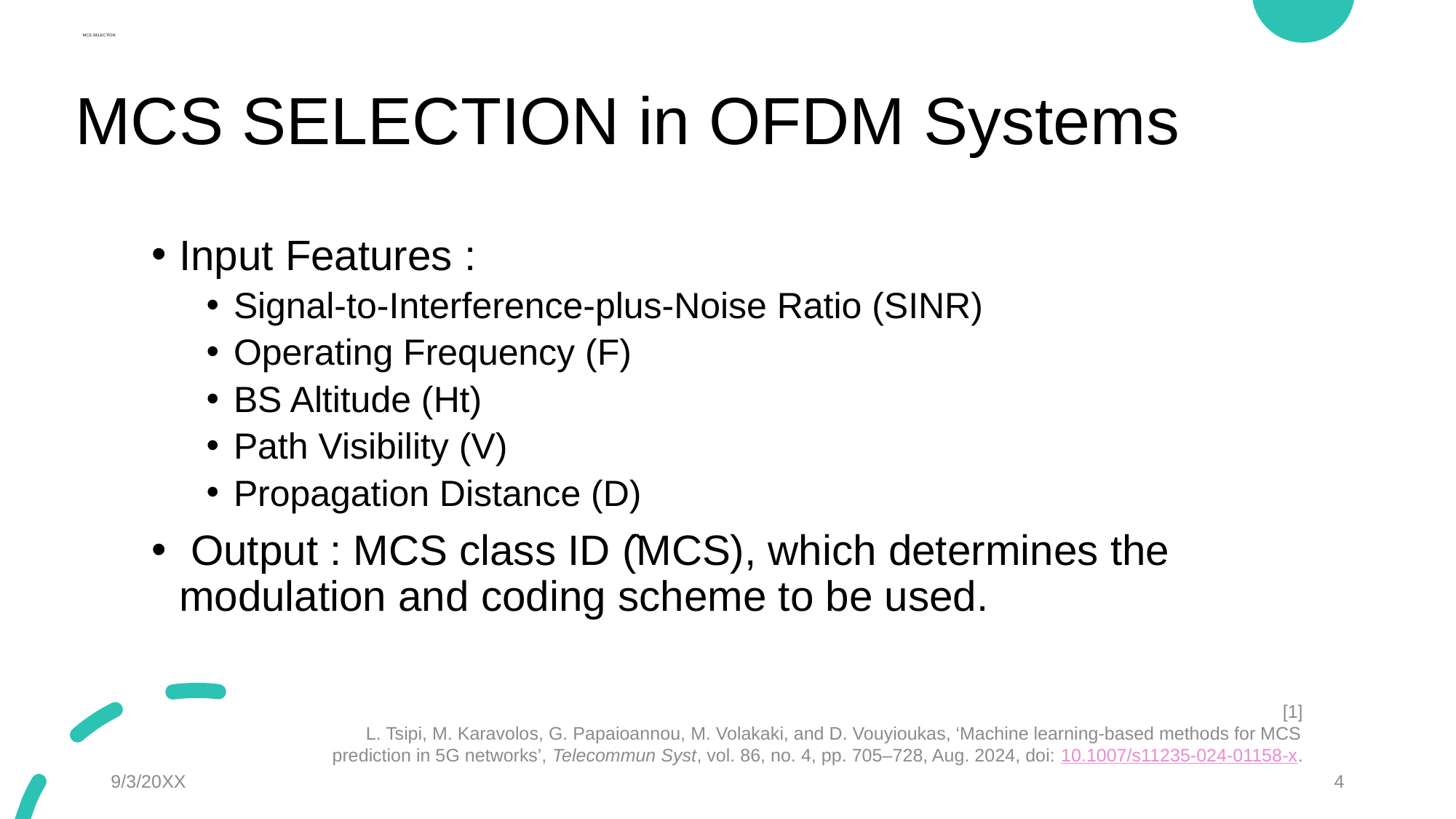

MCS SELECTION
# MCS SELECTION in OFDM Systems
Input Features :
Signal-to-Interference-plus-Noise Ratio (SINR)
Operating Frequency (F)
BS Altitude (Ht)
Path Visibility (V)
Propagation Distance (D)
 Output : MCS class ID (̂MCS), which determines the modulation and coding scheme to be used.

[1]
L. Tsipi, M. Karavolos, G. Papaioannou, M. Volakaki, and D. Vouyioukas, ‘Machine learning-based methods for MCS prediction in 5G networks’, Telecommun Syst, vol. 86, no. 4, pp. 705–728, Aug. 2024, doi: 10.1007/s11235-024-01158-x.
9/3/20XX
4